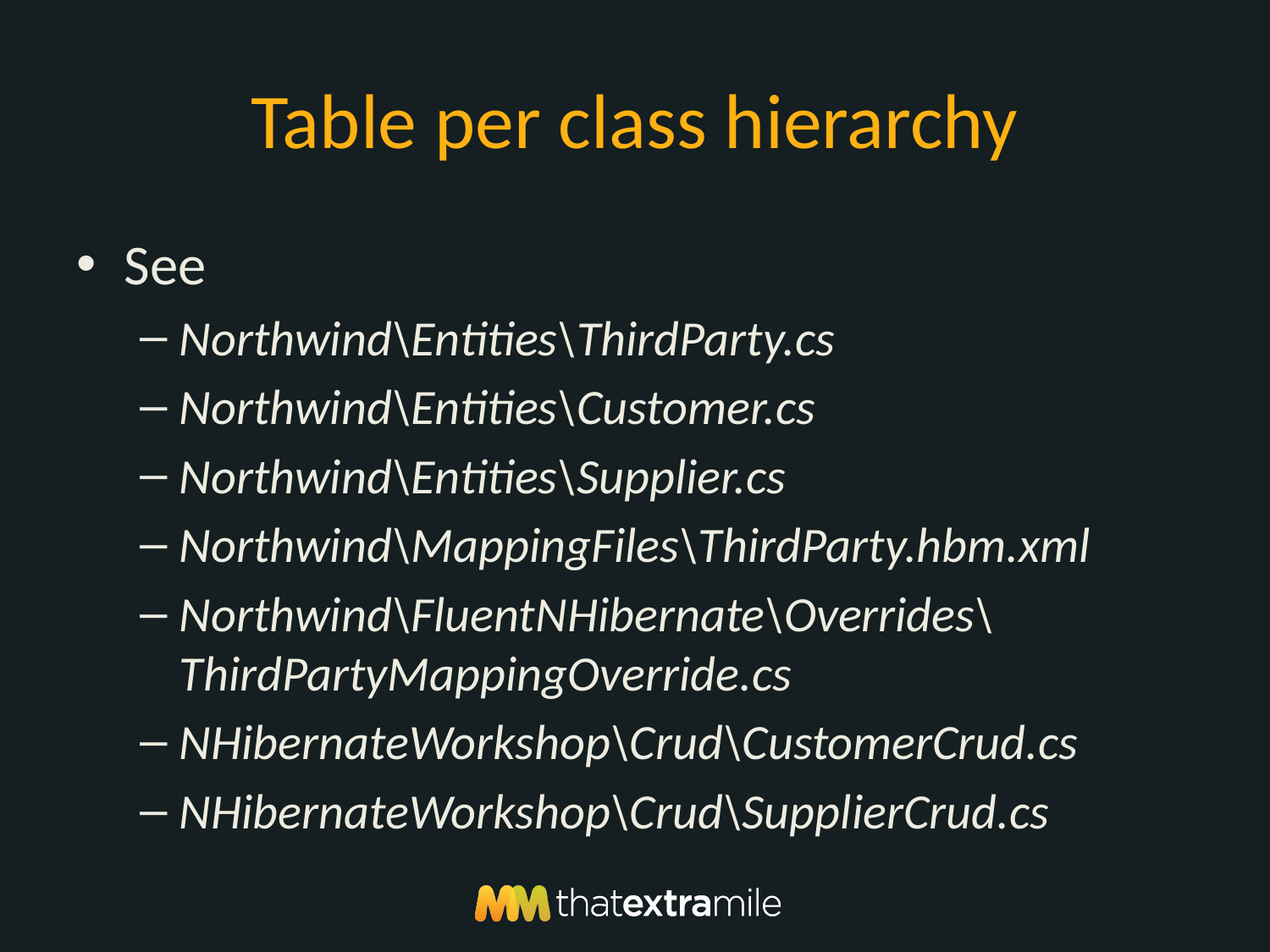

# Table per class hierarchy
See
Northwind\Entities\ThirdParty.cs
Northwind\Entities\Customer.cs
Northwind\Entities\Supplier.cs
Northwind\MappingFiles\ThirdParty.hbm.xml
Northwind\FluentNHibernate\Overrides\ThirdPartyMappingOverride.cs
NHibernateWorkshop\Crud\CustomerCrud.cs
NHibernateWorkshop\Crud\SupplierCrud.cs